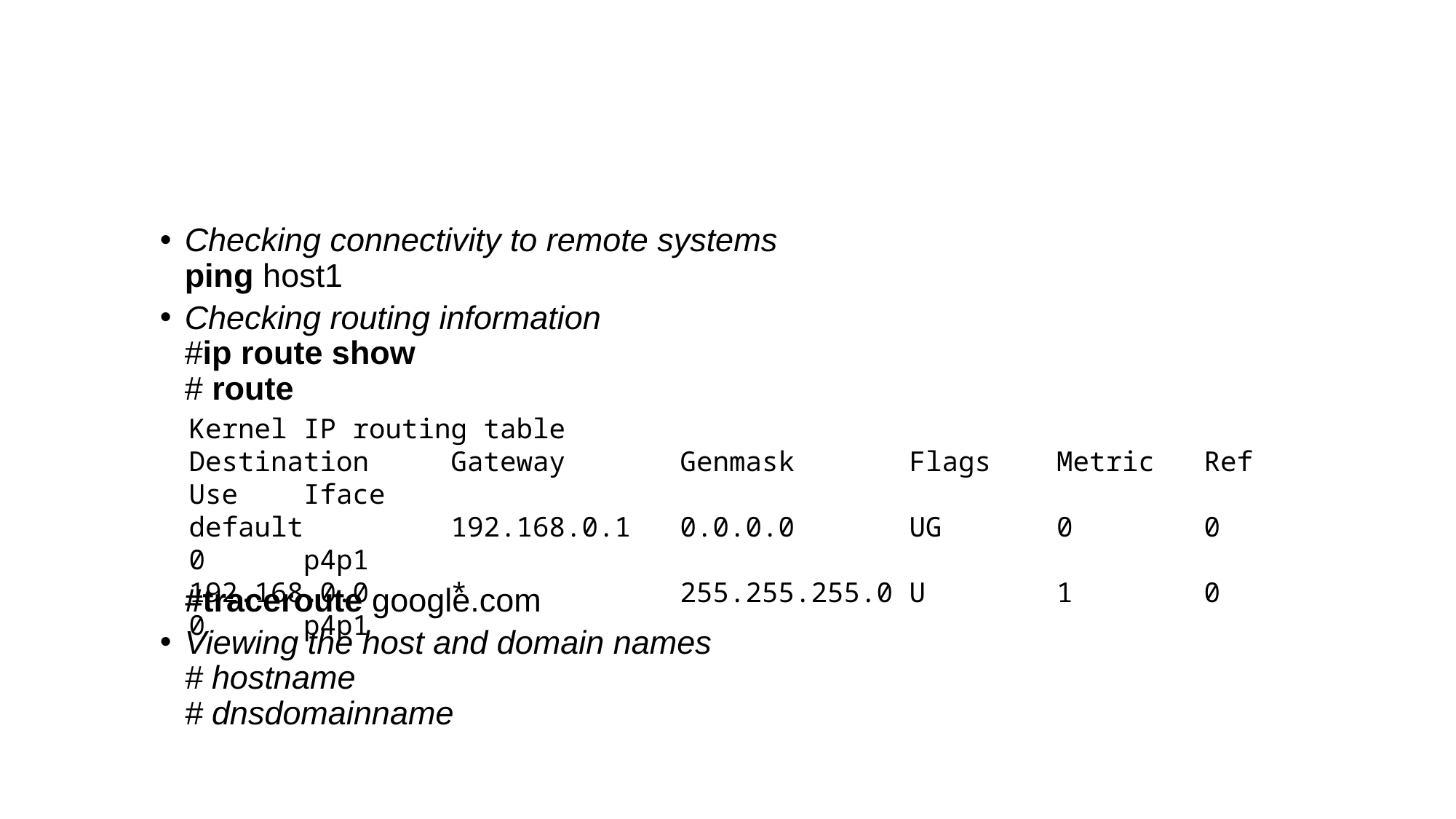

#
Checking connectivity to remote systems
ping host1
Checking routing information
#ip route show
# route
#traceroute google.com
Viewing the host and domain names
# hostname
# dnsdomainname
Kernel IP routing table
Destination     Gateway       Genmask       Flags    Metric   Ref    Use    Iface
default         192.168.0.1   0.0.0.0       UG       0        0      0      p4p1
192.168.0.0     *             255.255.255.0 U        1        0      0      p4p1